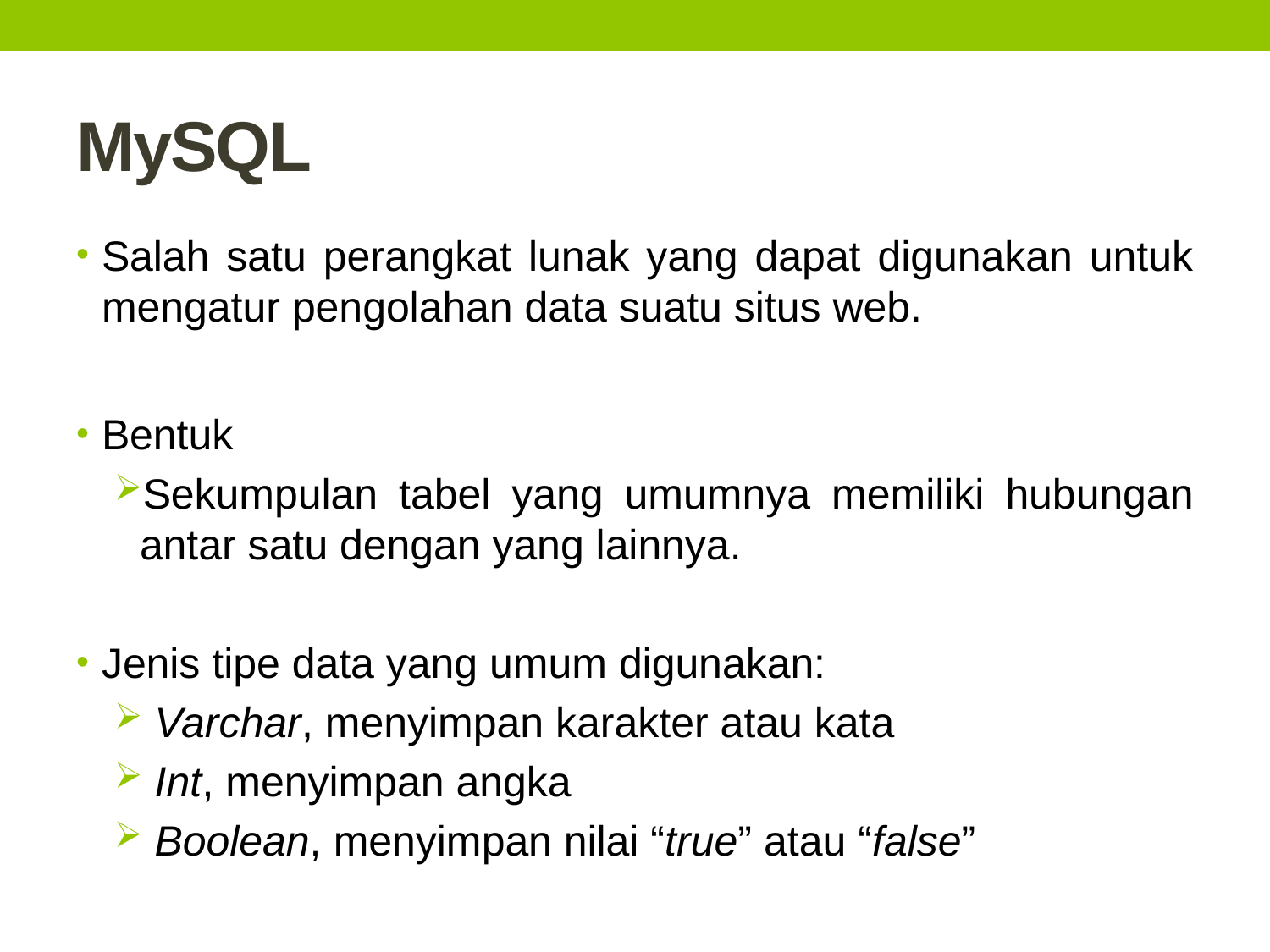

# MySQL
Salah satu perangkat lunak yang dapat digunakan untuk mengatur pengolahan data suatu situs web.

Bentuk
Sekumpulan tabel yang umumnya memiliki hubungan antar satu dengan yang lainnya.

Jenis tipe data yang umum digunakan:
 Varchar, menyimpan karakter atau kata
 Int, menyimpan angka
 Boolean, menyimpan nilai “true” atau “false”